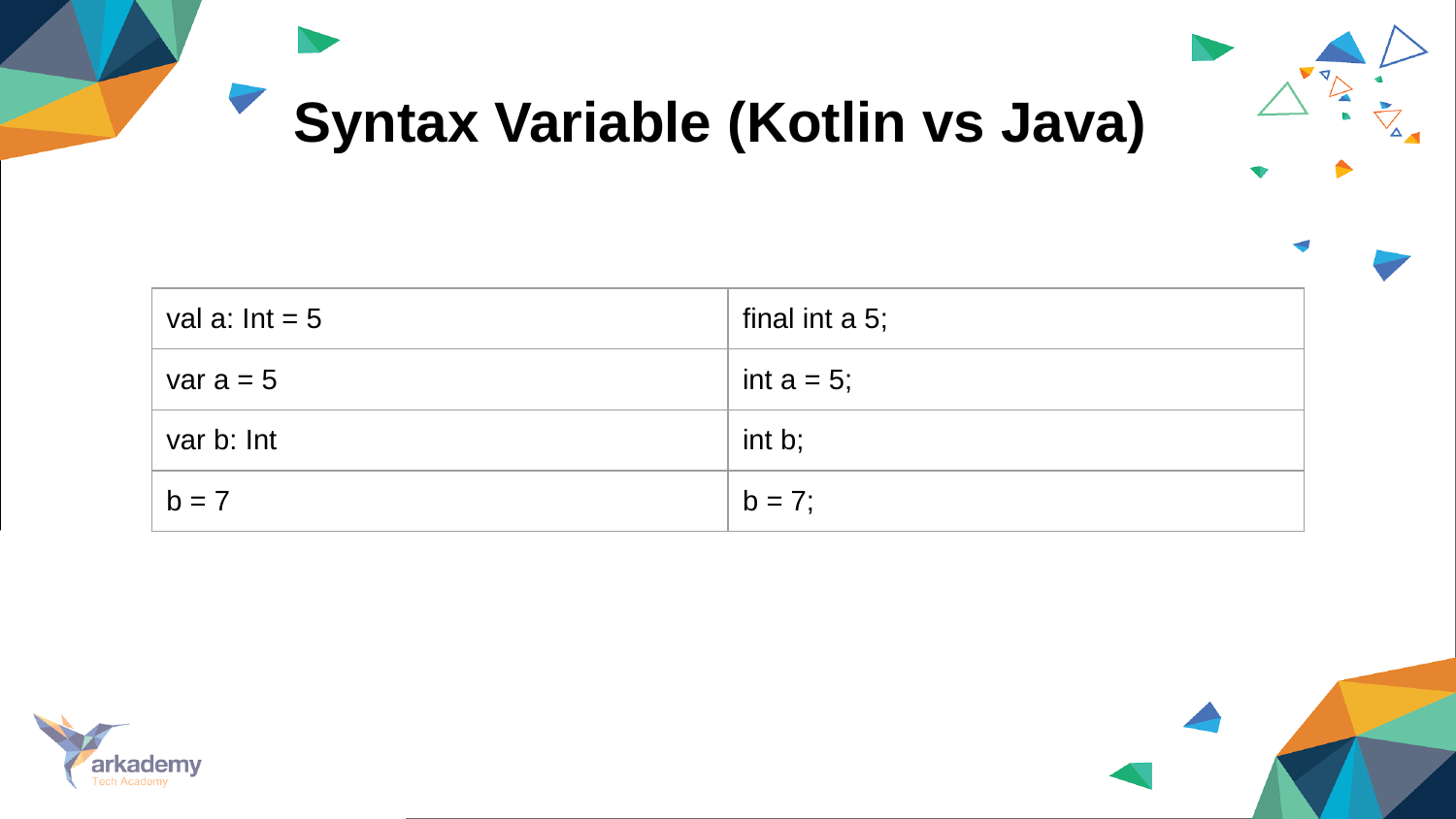

# Syntax Variable (Kotlin vs Java)
| val a: Int = 5 | final int a 5; |
| --- | --- |
| var a = 5 | int a = 5; |
| var b: Int | int b; |
| b = 7 | b = 7; |